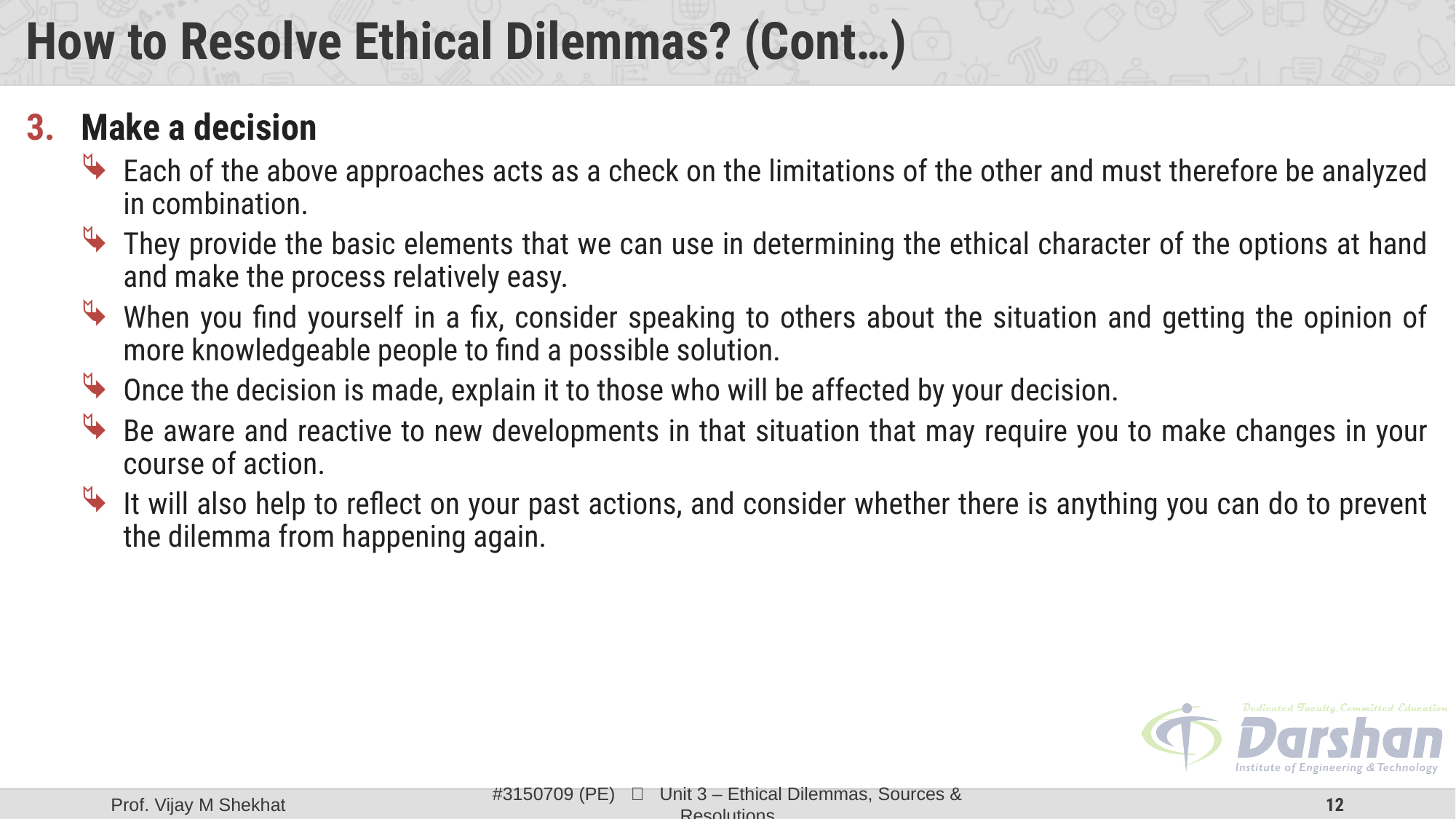

# How to Resolve Ethical Dilemmas? (Cont…)
Make a decision
Each of the above approaches acts as a check on the limitations of the other and must therefore be analyzed in combination.
They provide the basic elements that we can use in determining the ethical character of the options at hand and make the process relatively easy.
When you find yourself in a fix, consider speaking to others about the situation and getting the opinion of more knowledgeable people to find a possible solution.
Once the decision is made, explain it to those who will be affected by your decision.
Be aware and reactive to new developments in that situation that may require you to make changes in your course of action.
It will also help to reflect on your past actions, and consider whether there is anything you can do to prevent the dilemma from happening again.